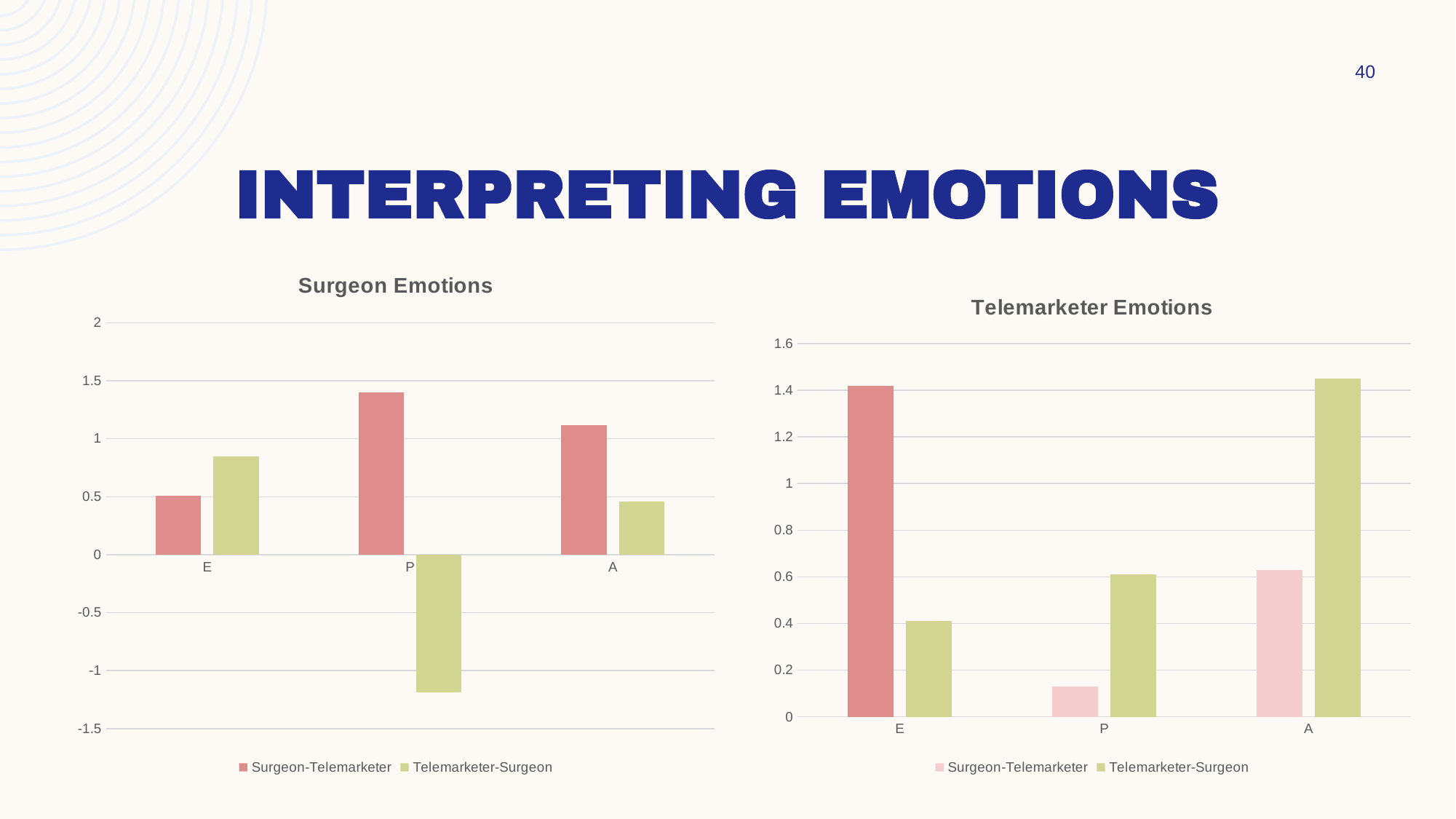

40
# Interpreting Emotions

### Chart: Surgeon Emotions

| Category | Surgeon-Telemarketer | Telemarketer-Surgeon |
|---|---|---|
| E | 0.51 | 0.85 |
| P | 1.4 | -1.19 |
| A | 1.12 | 0.46 |

### Chart: Telemarketer Emotions

| Category | Surgeon-Telemarketer | Telemarketer-Surgeon |
|---|---|---|
| E | 1.42 | 0.41 |
| P | 0.13 | 0.61 |
| A | 0.63 | 1.45 |